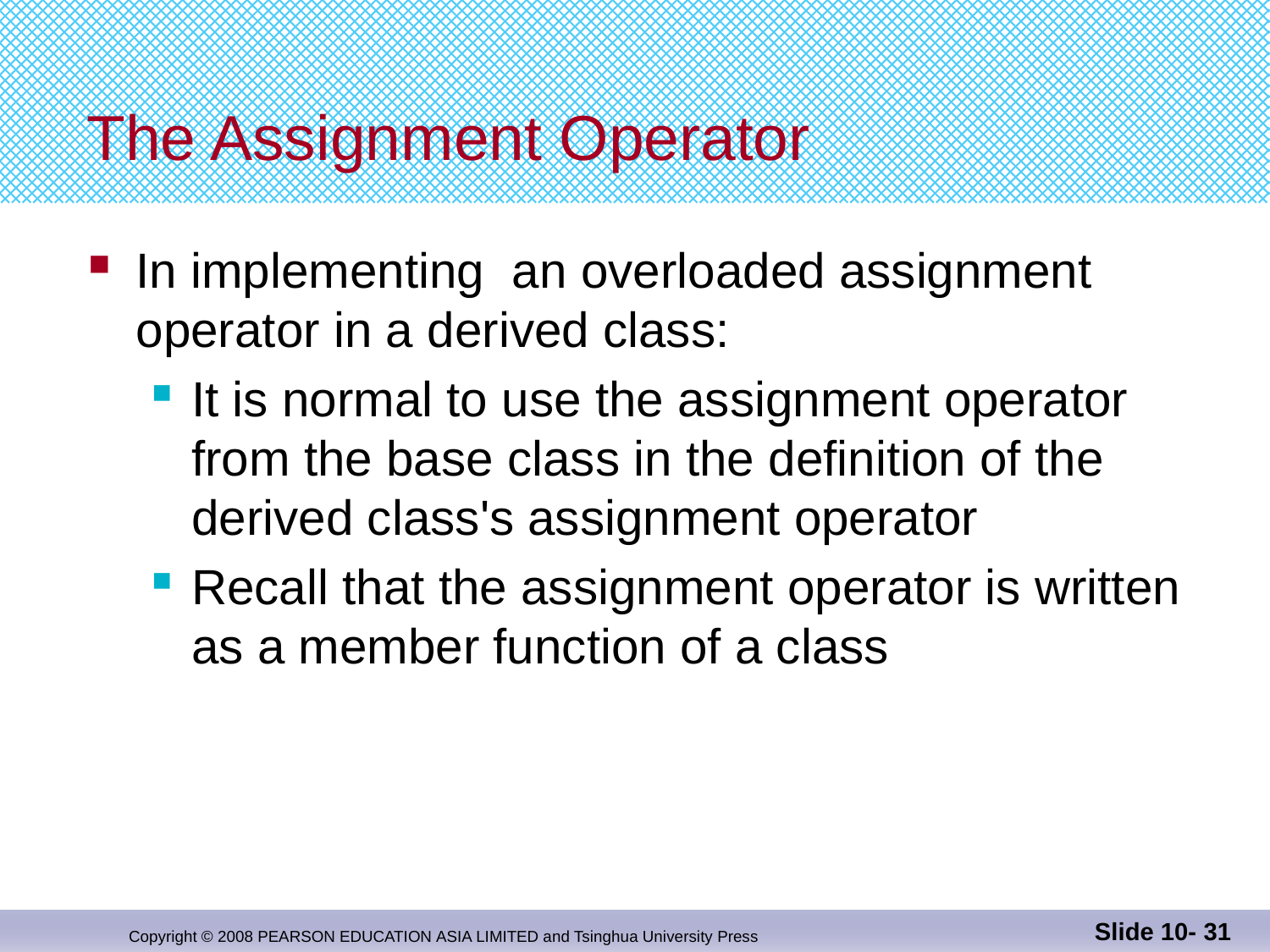

# The Assignment Operator
In implementing  an overloaded assignment
operator in a derived class:
It is normal to use the assignment operator from the base class in the definition of the derived class's assignment operator
Recall that the assignment operator is written as a member function of a class

Slide 10- 31